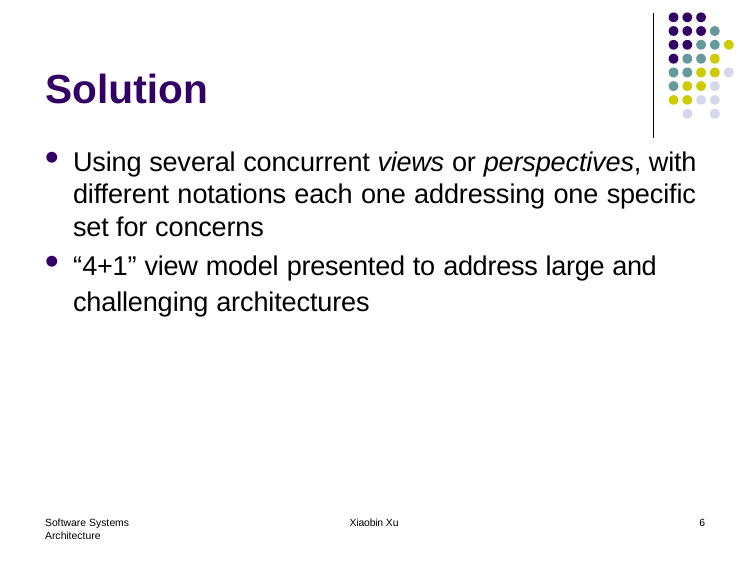

# Solution
Using several concurrent views or perspectives, with  different notations each one addressing one specific  set for concerns
“4+1” view model presented to address large and  challenging architectures
Software Systems  Architecture
Xiaobin Xu
6